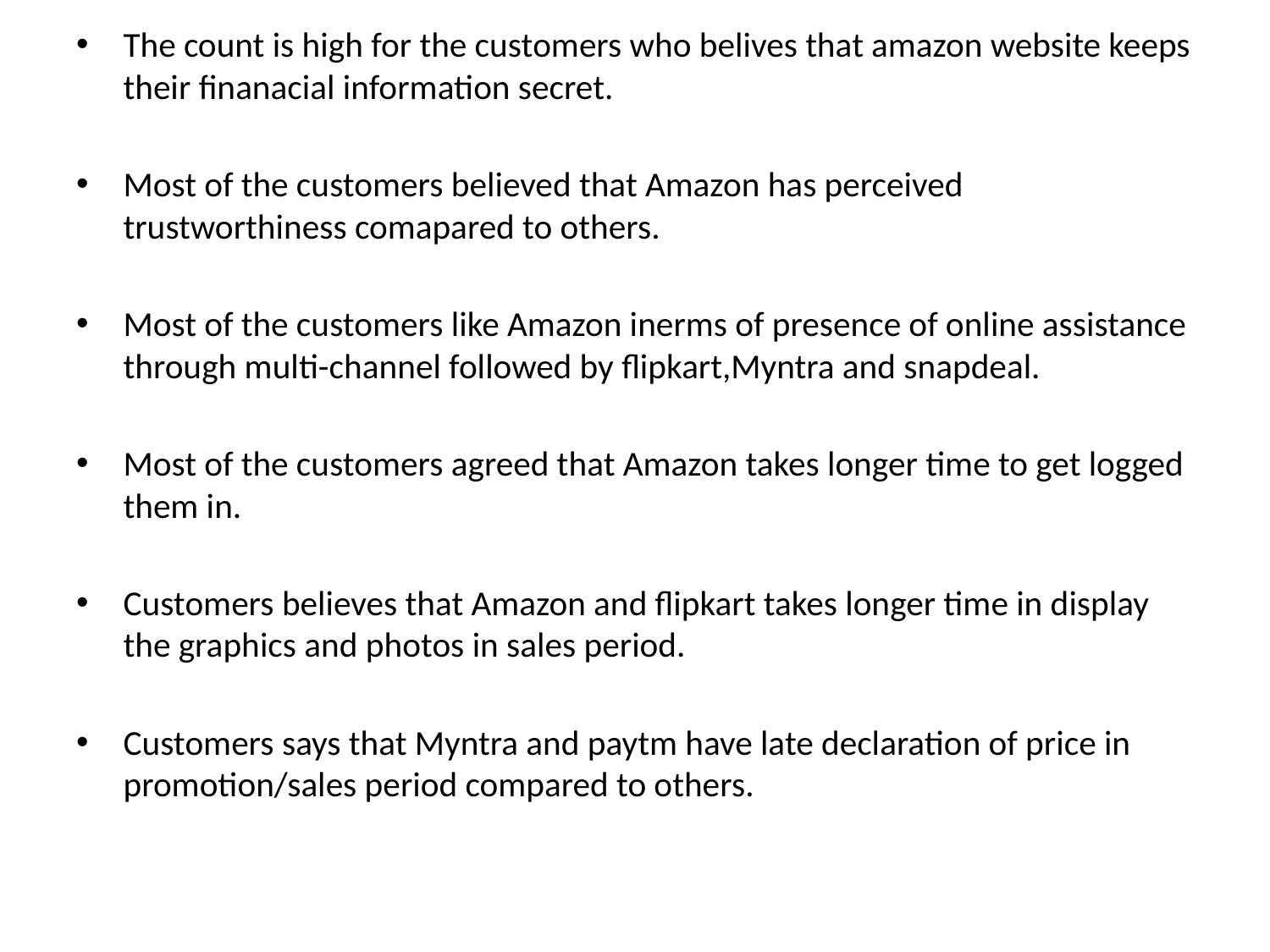

The count is high for the customers who belives that amazon website keeps their finanacial information secret.

Most of the customers believed that Amazon has perceived trustworthiness comapared to others.

Most of the customers like Amazon inerms of presence of online assistance through multi-channel followed by flipkart,Myntra and snapdeal.

Most of the customers agreed that Amazon takes longer time to get logged them in.

Customers believes that Amazon and flipkart takes longer time in display the graphics and photos in sales period.

Customers says that Myntra and paytm have late declaration of price in promotion/sales period compared to others.